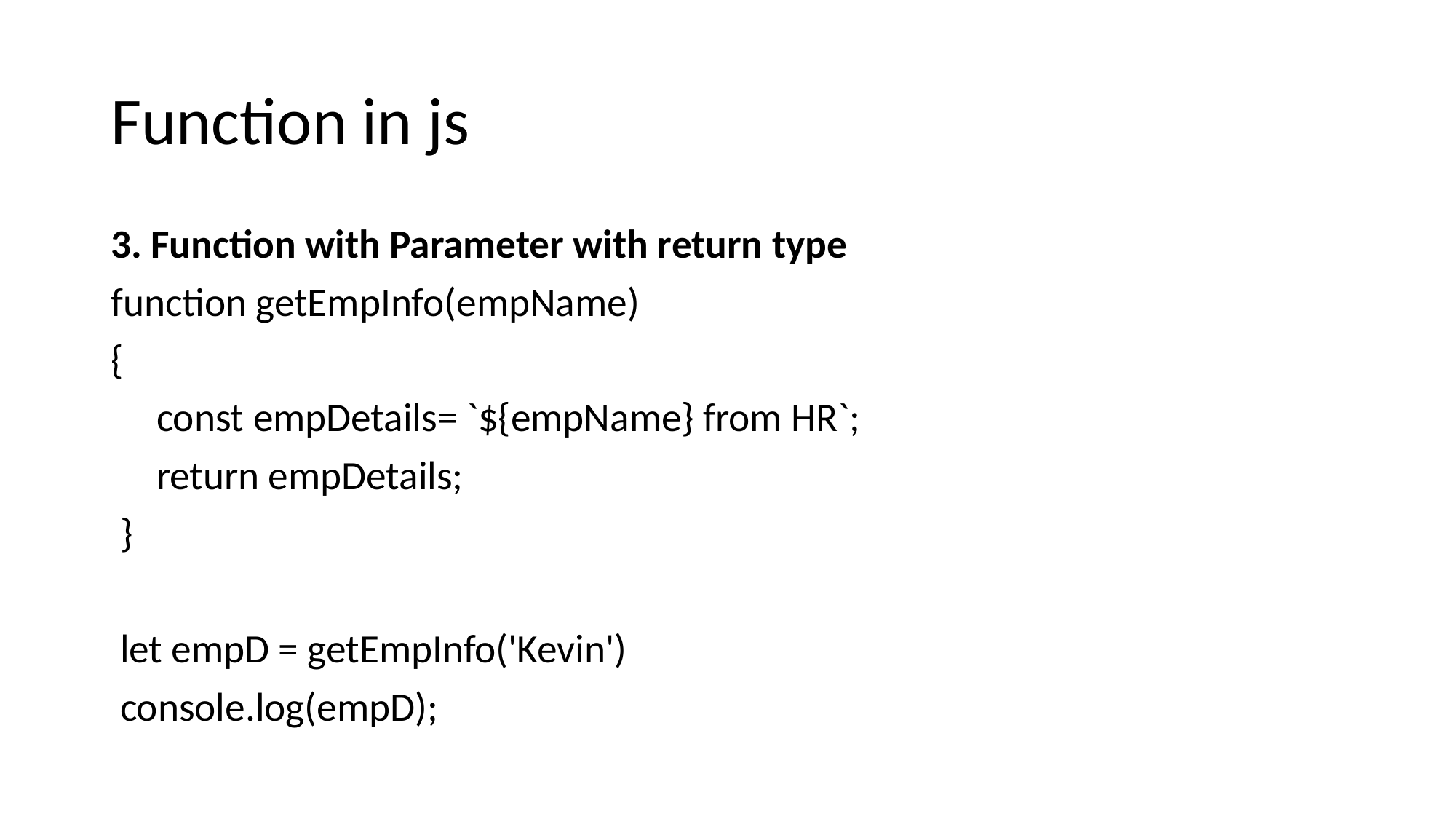

# Function in js
3. Function with Parameter with return type
function getEmpInfo(empName)
{
     const empDetails= `${empName} from HR`;
     return empDetails;
 }

 let empD = getEmpInfo('Kevin')
 console.log(empD);